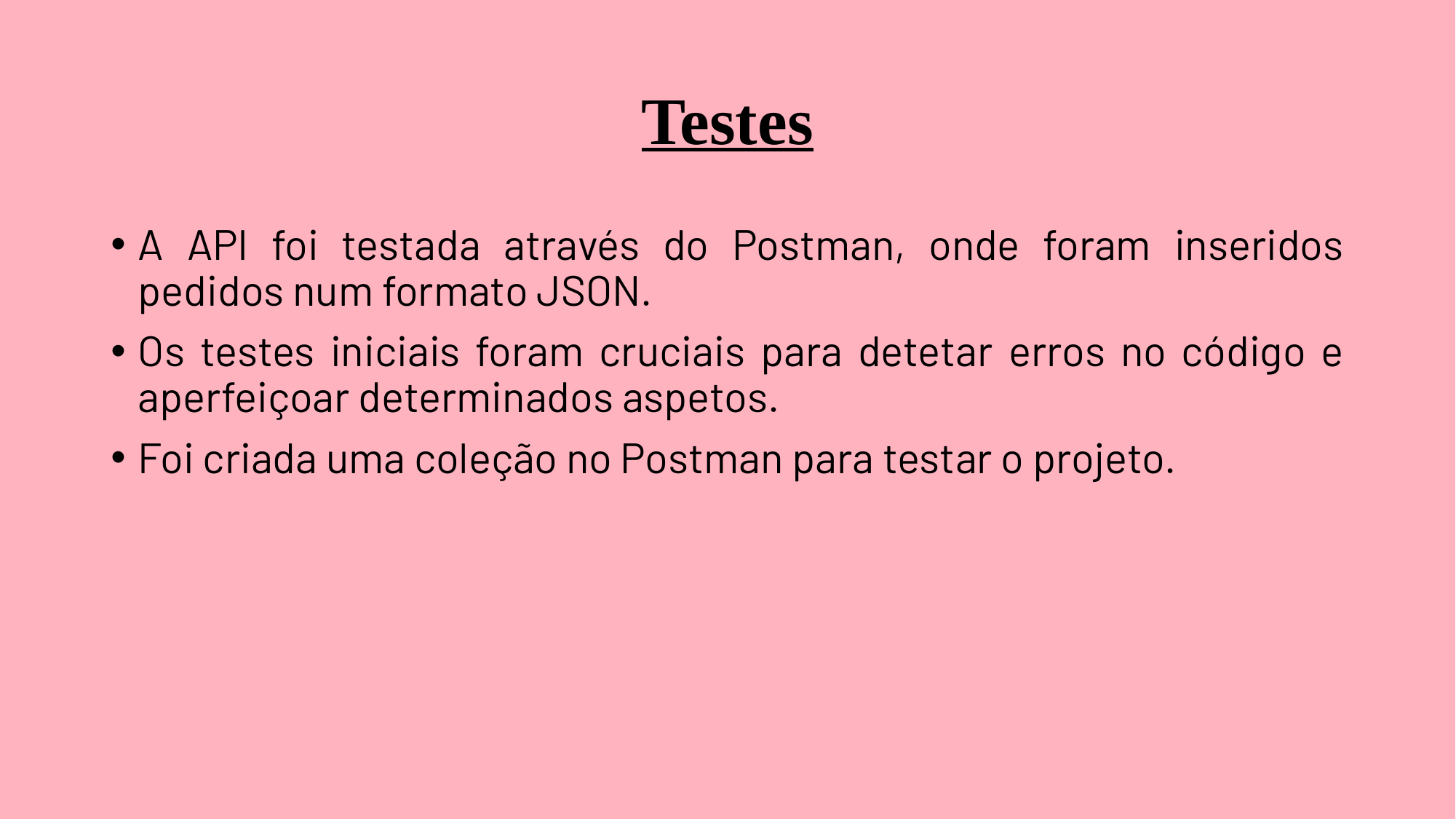

# Testes
A API foi testada através do Postman, onde foram inseridos pedidos num formato JSON.
Os testes iniciais foram cruciais para detetar erros no código e aperfeiçoar determinados aspetos.
Foi criada uma coleção no Postman para testar o projeto.